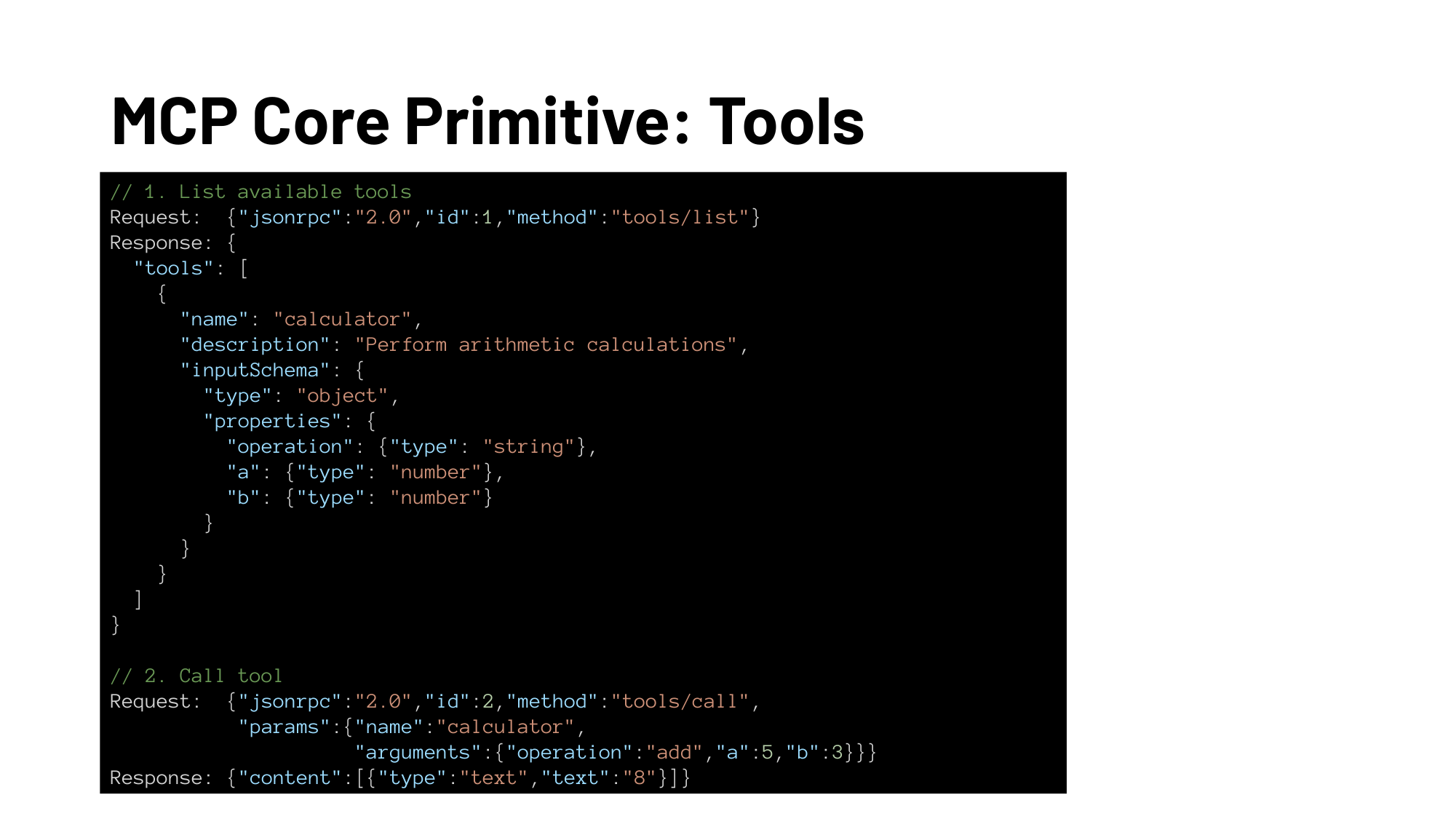

# MCP Core Primitive: Tools
// 1. List available tools
Request:  {"jsonrpc":"2.0","id":1,"method":"tools/list"}
Response: {
  "tools": [
    {
      "name": "calculator",
      "description": "Perform arithmetic calculations",
      "inputSchema": {
        "type": "object",
        "properties": {
          "operation": {"type": "string"},
          "a": {"type": "number"},
          "b": {"type": "number"}
        }
      }
    }
  ]
}

// 2. Call tool
Request:  {"jsonrpc":"2.0","id":2,"method":"tools/call",
           "params":{"name":"calculator",
                     "arguments":{"operation":"add","a":5,"b":3}}}
Response: {"content":[{"type":"text","text":"8"}]}